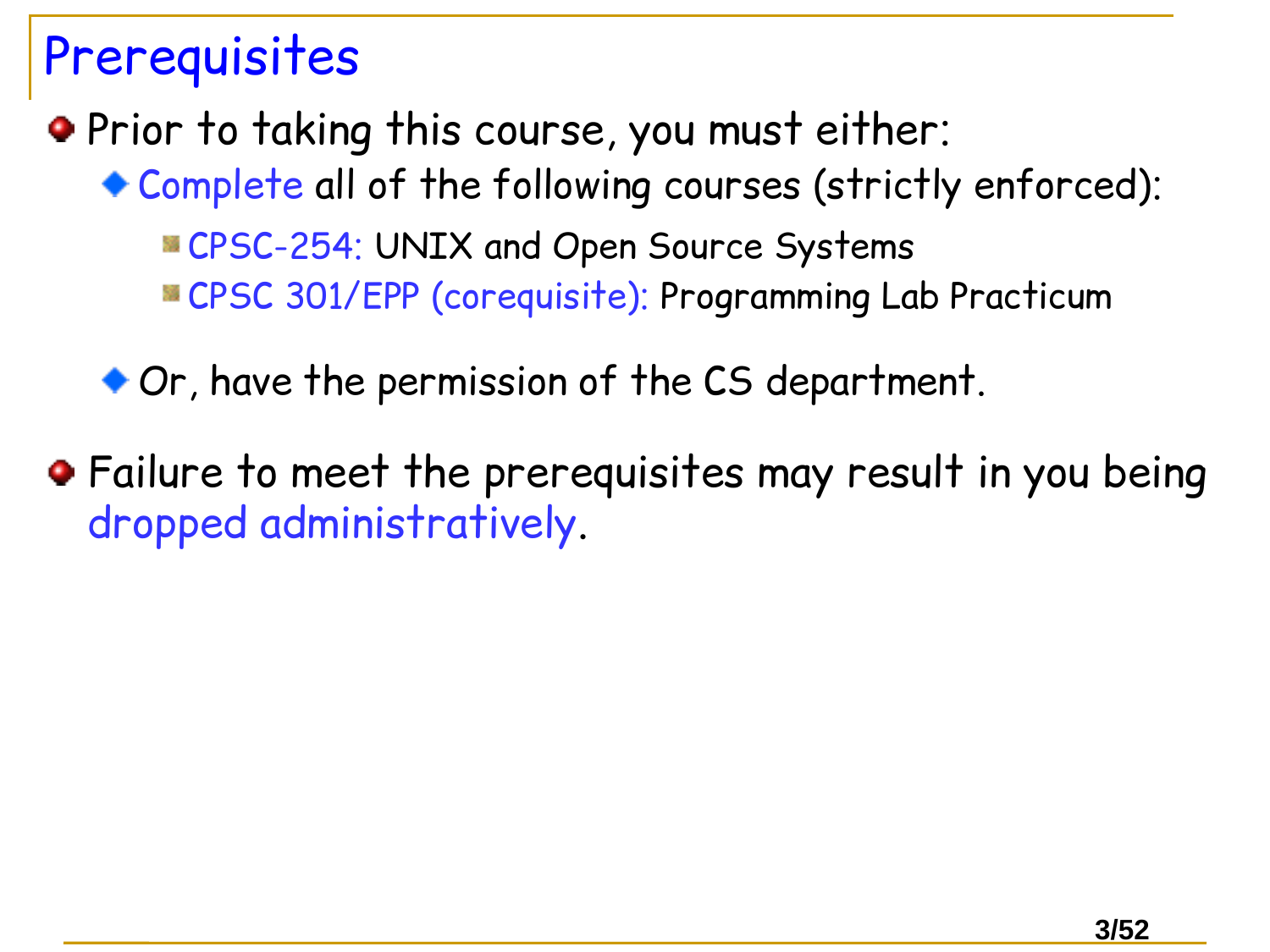

# Prerequisites
Prior to taking this course, you must either:
Complete all of the following courses (strictly enforced):

CPSC-254: UNIX and Open Source Systems
CPSC 301/EPP (corequisite): Programming Lab Practicum

Or, have the permission of the CS department.

Failure to meet the prerequisites may result in you being dropped administratively.